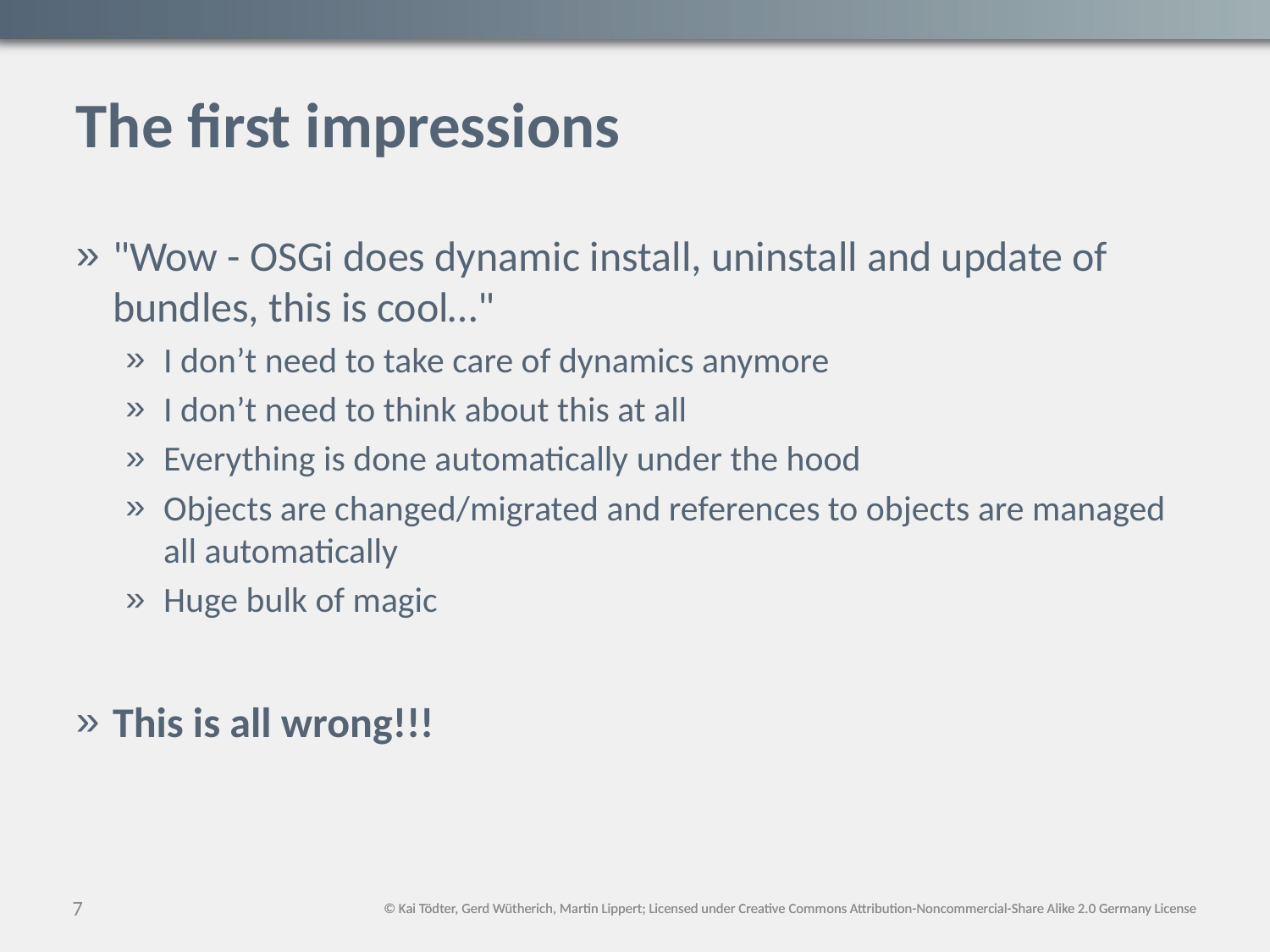

# The first impressions
"Wow - OSGi does dynamic install, uninstall and update of bundles, this is cool…"
I don’t need to take care of dynamics anymore
I don’t need to think about this at all
Everything is done automatically under the hood
Objects are changed/migrated and references to objects are managed all automatically
Huge bulk of magic

This is all wrong!!!
7